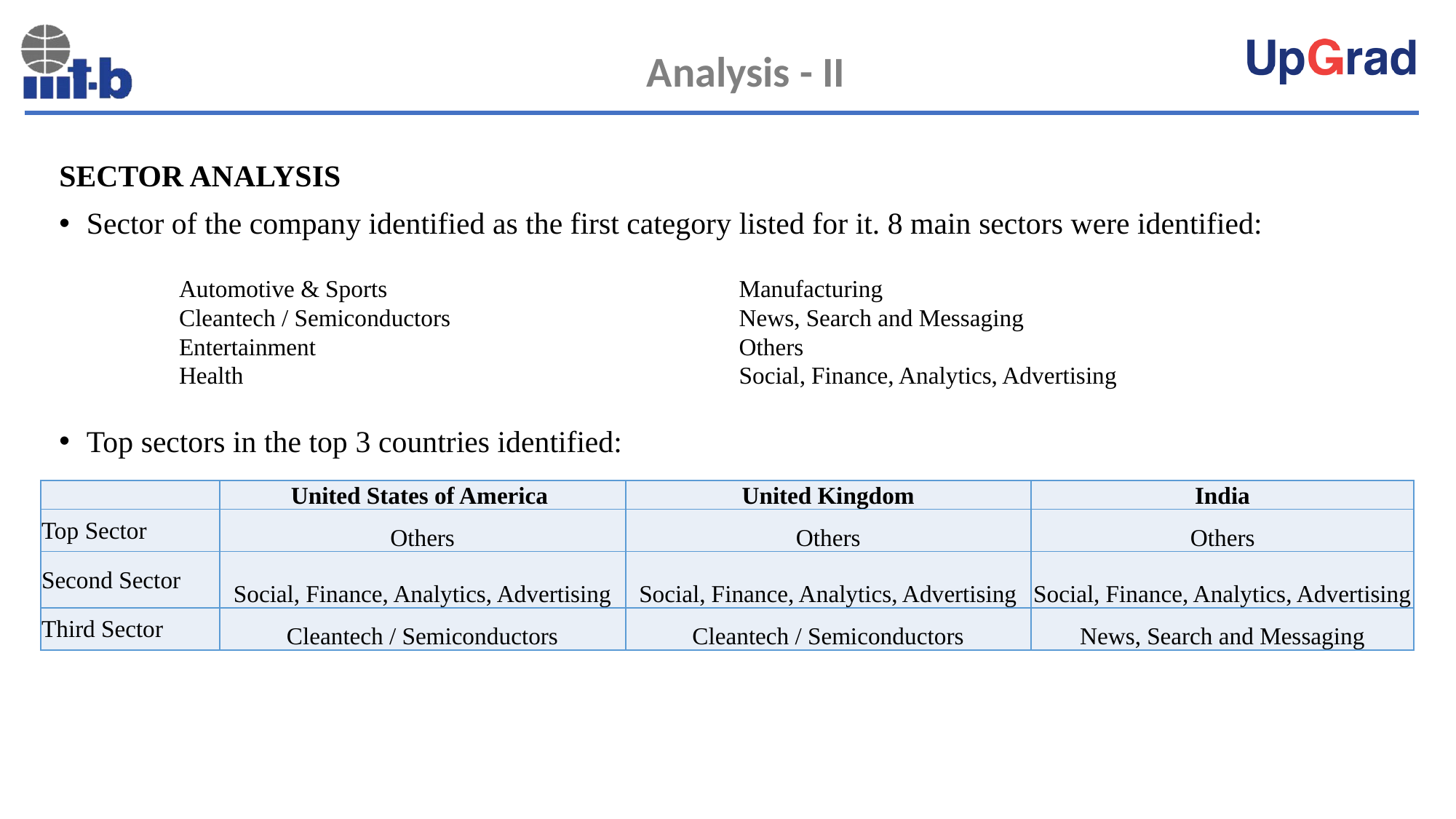

Analysis - II
SECTOR ANALYSIS
Sector of the company identified as the first category listed for it. 8 main sectors were identified:

Top sectors in the top 3 countries identified:

| Automotive & Sports | Manufacturing |
| --- | --- |
| Cleantech / Semiconductors | News, Search and Messaging |
| Entertainment | Others |
| Health | Social, Finance, Analytics, Advertising |
|  | United States of America | United Kingdom | India |
| --- | --- | --- | --- |
| Top Sector | Others | Others | Others |
| Second Sector | Social, Finance, Analytics, Advertising | Social, Finance, Analytics, Advertising | Social, Finance, Analytics, Advertising |
| Third Sector | Cleantech / Semiconductors | Cleantech / Semiconductors | News, Search and Messaging |